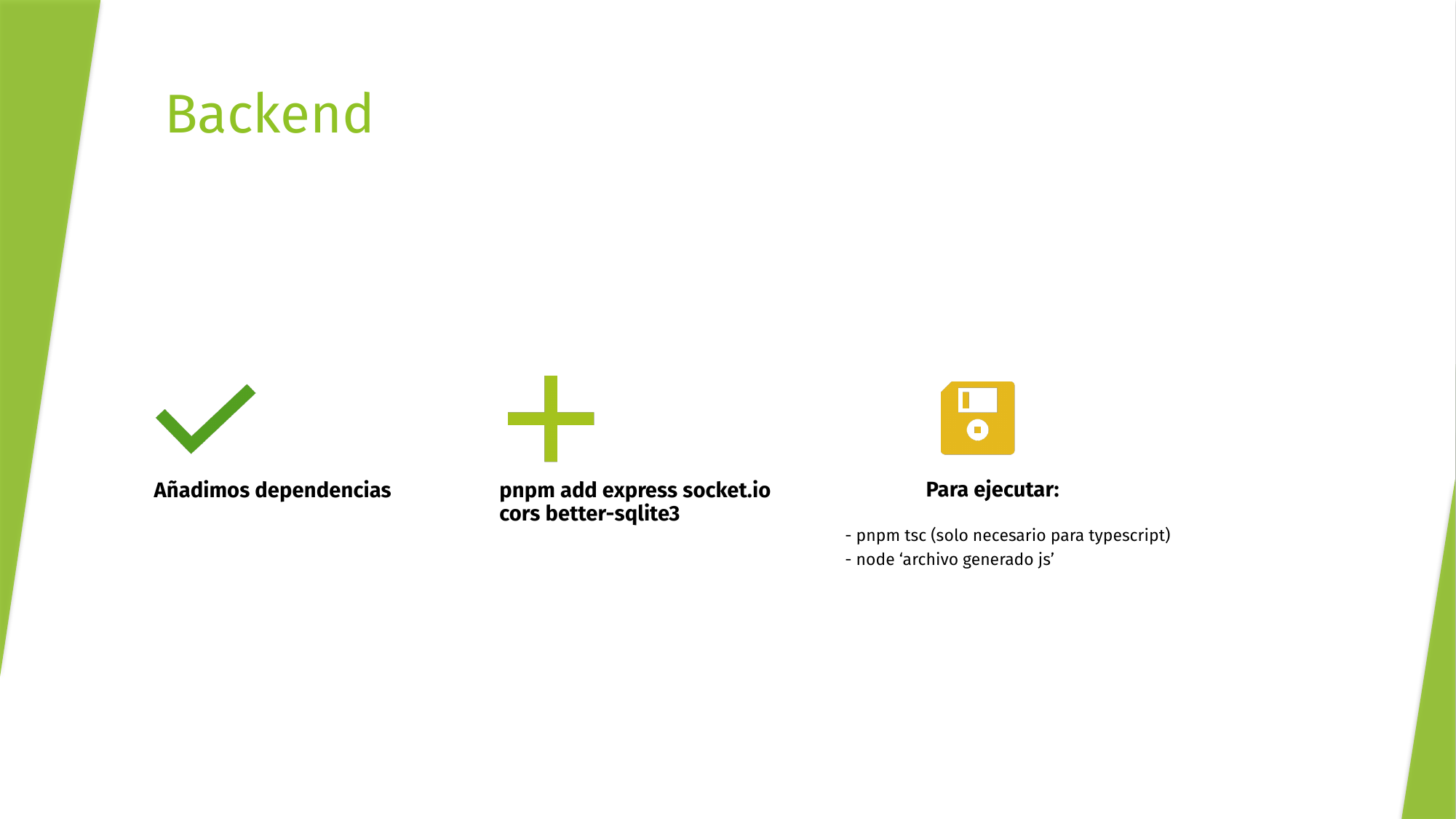

Backend
Añadimos dependencias
pnpm add express socket.io cors better-sqlite3
Para ejecutar:
- pnpm tsc (solo necesario para typescript)
- node ‘archivo generado js’